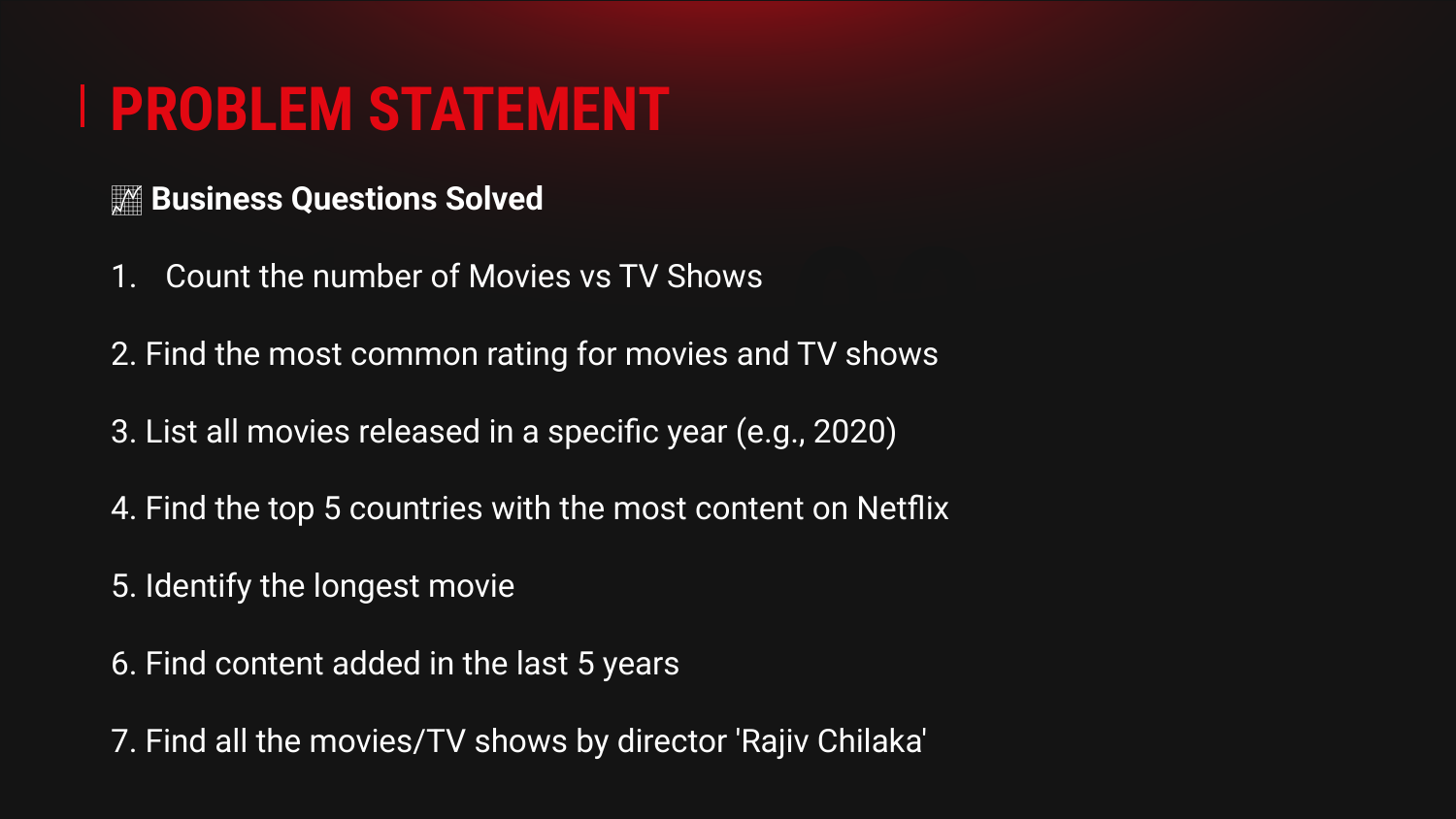

PROBLEM STATEMENT
📈 Business Questions Solved

Count the number of Movies vs TV Shows

2. Find the most common rating for movies and TV shows

3. List all movies released in a specific year (e.g., 2020)

4. Find the top 5 countries with the most content on Netflix

5. Identify the longest movie

6. Find content added in the last 5 years

7. Find all the movies/TV shows by director 'Rajiv Chilaka'

04
01
02